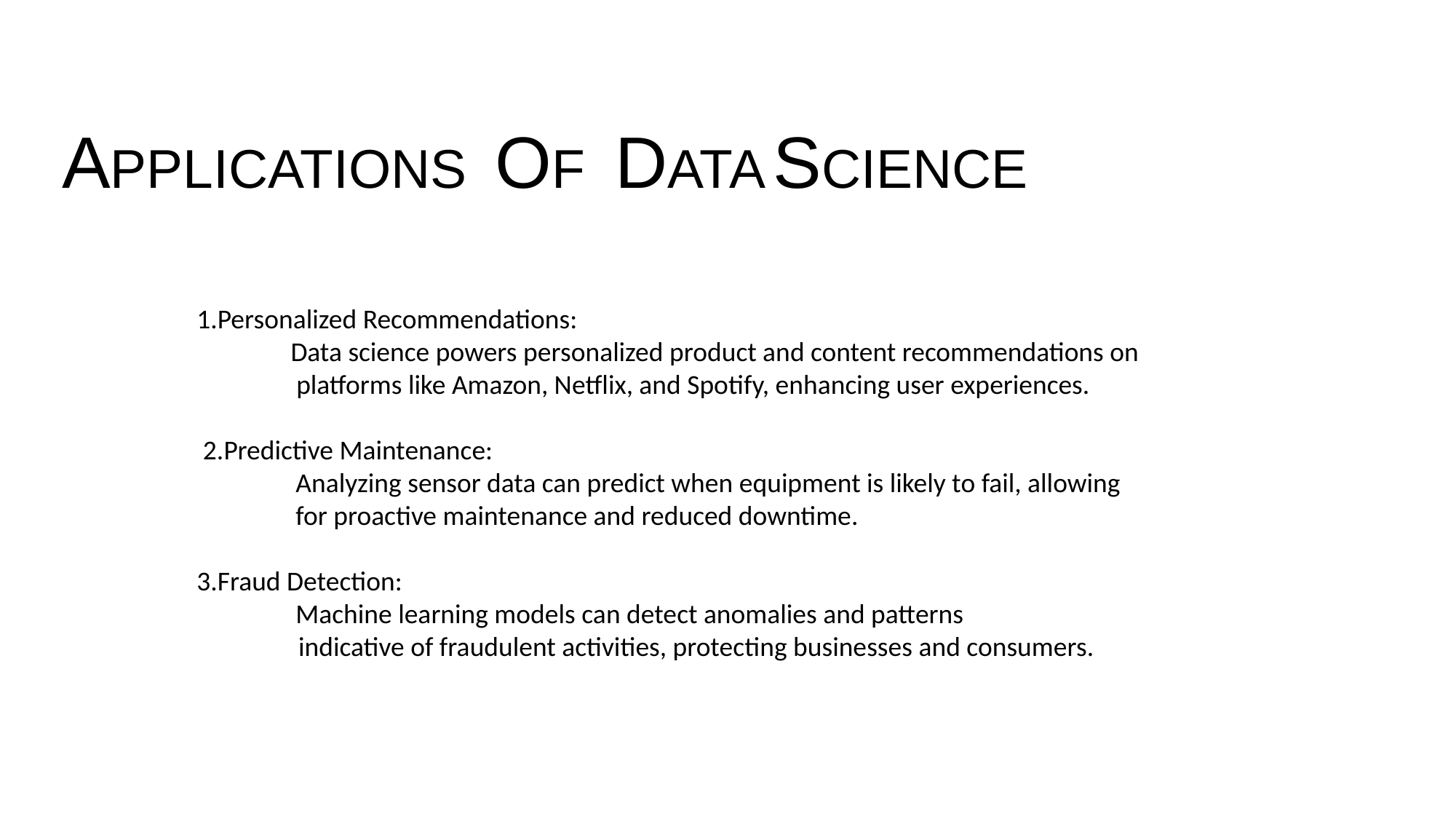

APPLICATIONS  OF  DATA SCIENCE
1.Personalized Recommendations:
         Data science powers personalized product and content recommendations on    platforms like Amazon, Netflix, and Spotify, enhancing user experiences.

 2.Predictive Maintenance:
                Analyzing sensor data can predict when equipment is likely to fail, allowing
                for proactive maintenance and reduced downtime.

3.Fraud Detection:
                Machine learning models can detect anomalies and patterns
indicative of fraudulent activities, protecting businesses and consumers.